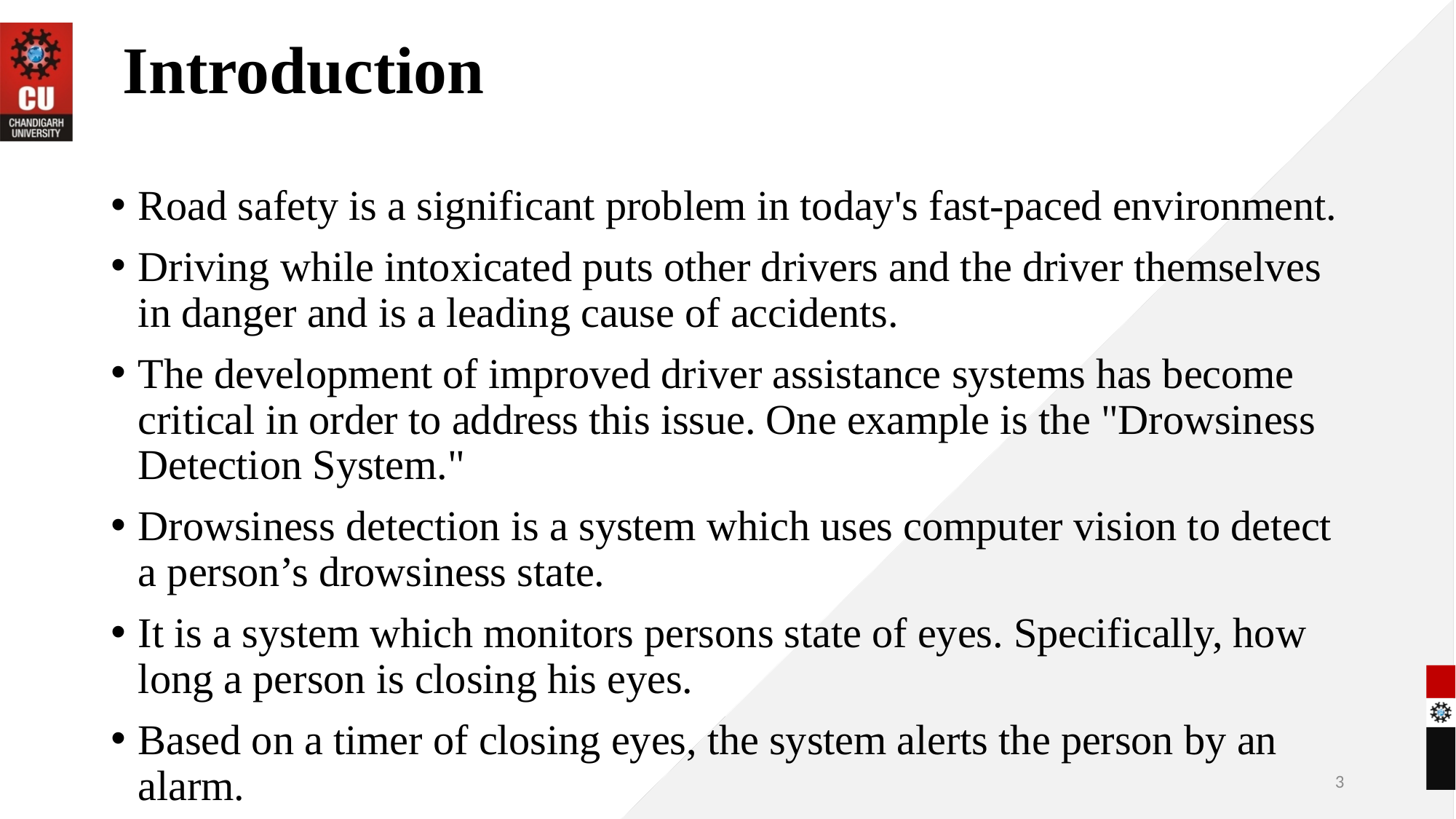

# Introduction

Road safety is a significant problem in today's fast-paced environment.
Driving while intoxicated puts other drivers and the driver themselves in danger and is a leading cause of accidents.
The development of improved driver assistance systems has become critical in order to address this issue. One example is the "Drowsiness Detection System."
Drowsiness detection is a system which uses computer vision to detect a person’s drowsiness state.
It is a system which monitors persons state of eyes. Specifically, how long a person is closing his eyes.
Based on a timer of closing eyes, the system alerts the person by an alarm.
3